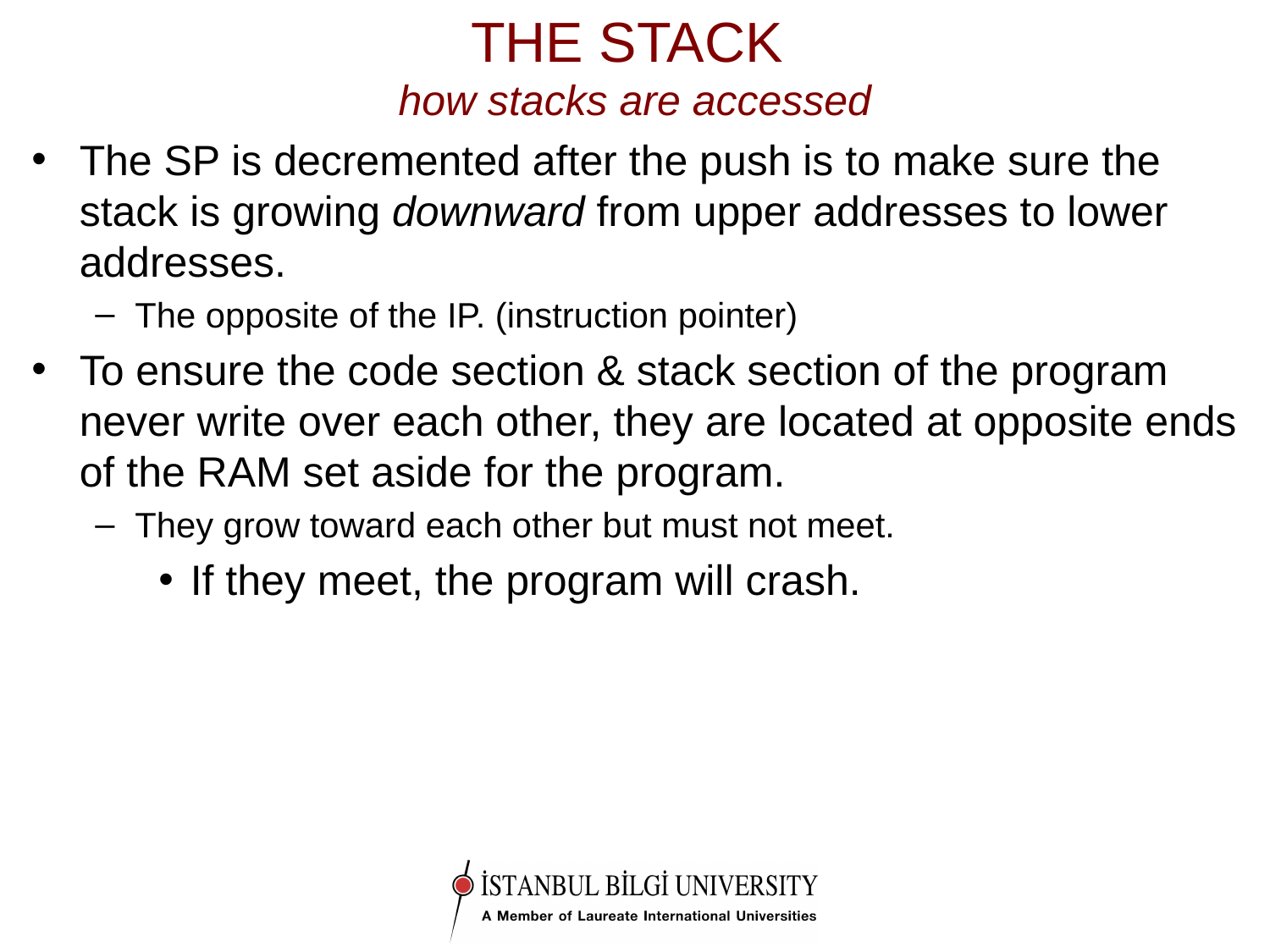

# THE STACK how stacks are accessed
The SP is decremented after the push is to make sure the stack is growing downward from upper addresses to lower addresses.
The opposite of the IP. (instruction pointer)
To ensure the code section & stack section of the program never write over each other, they are located at opposite ends of the RAM set aside for the program.
They grow toward each other but must not meet.
If they meet, the program will crash.